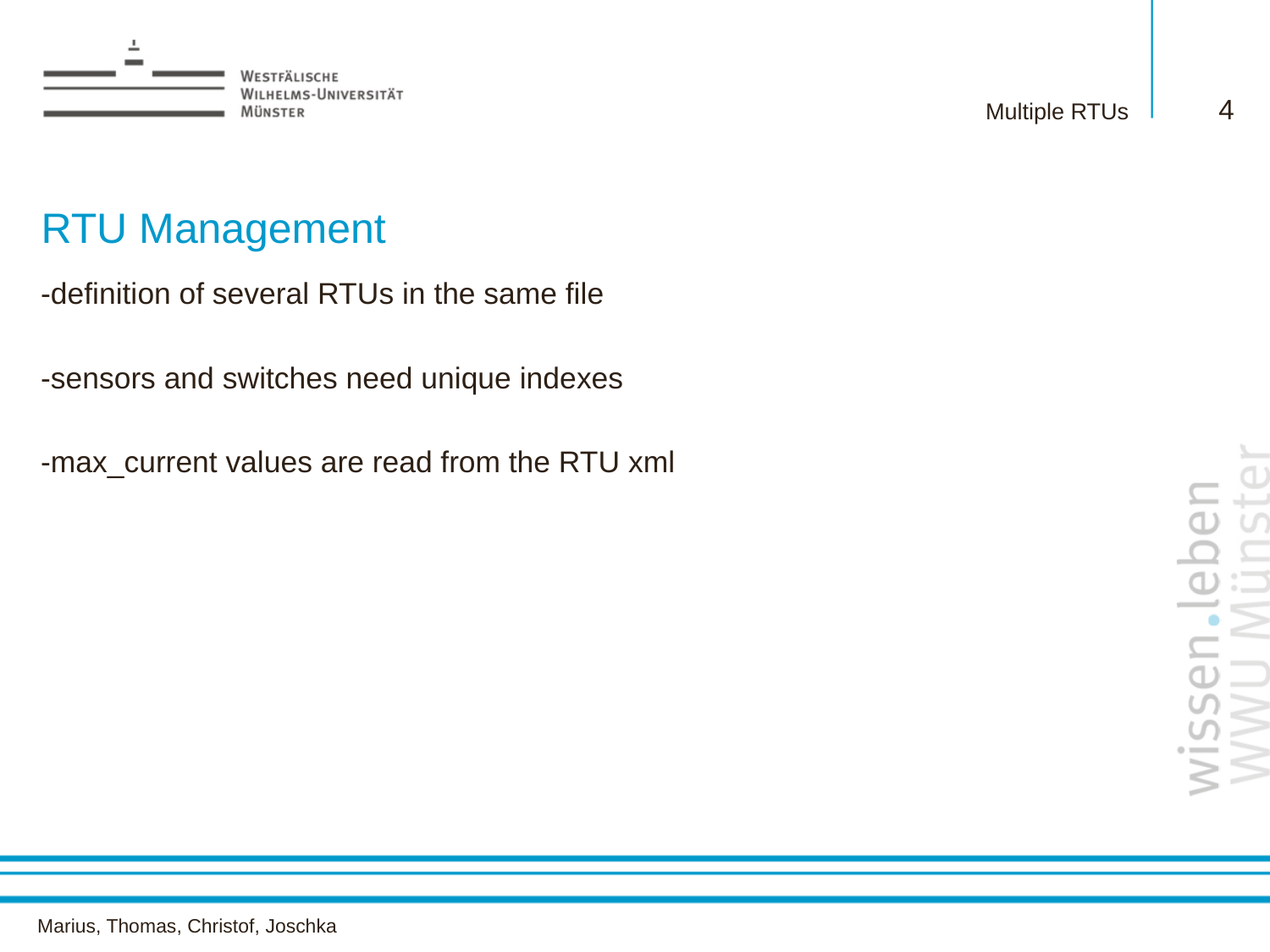

4
Multiple RTUs
# RTU Management
-definition of several RTUs in the same file

-sensors and switches need unique indexes

-max_current values are read from the RTU xml